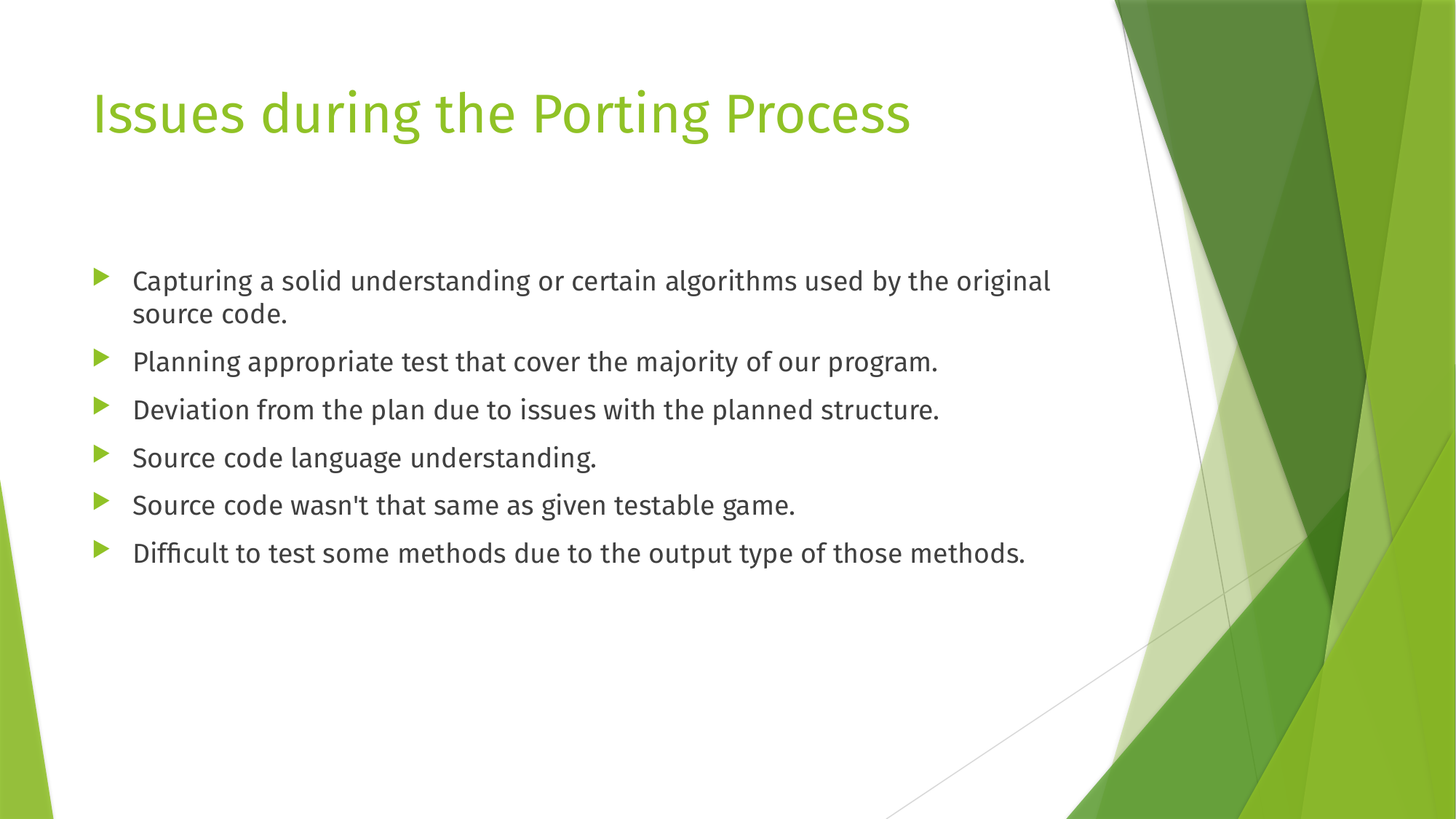

# Issues during the Porting Process
Capturing a solid understanding or certain algorithms used by the original source code.
Planning appropriate test that cover the majority of our program.
Deviation from the plan due to issues with the planned structure.
Source code language understanding.
Source code wasn't that same as given testable game.
Difficult to test some methods due to the output type of those methods.